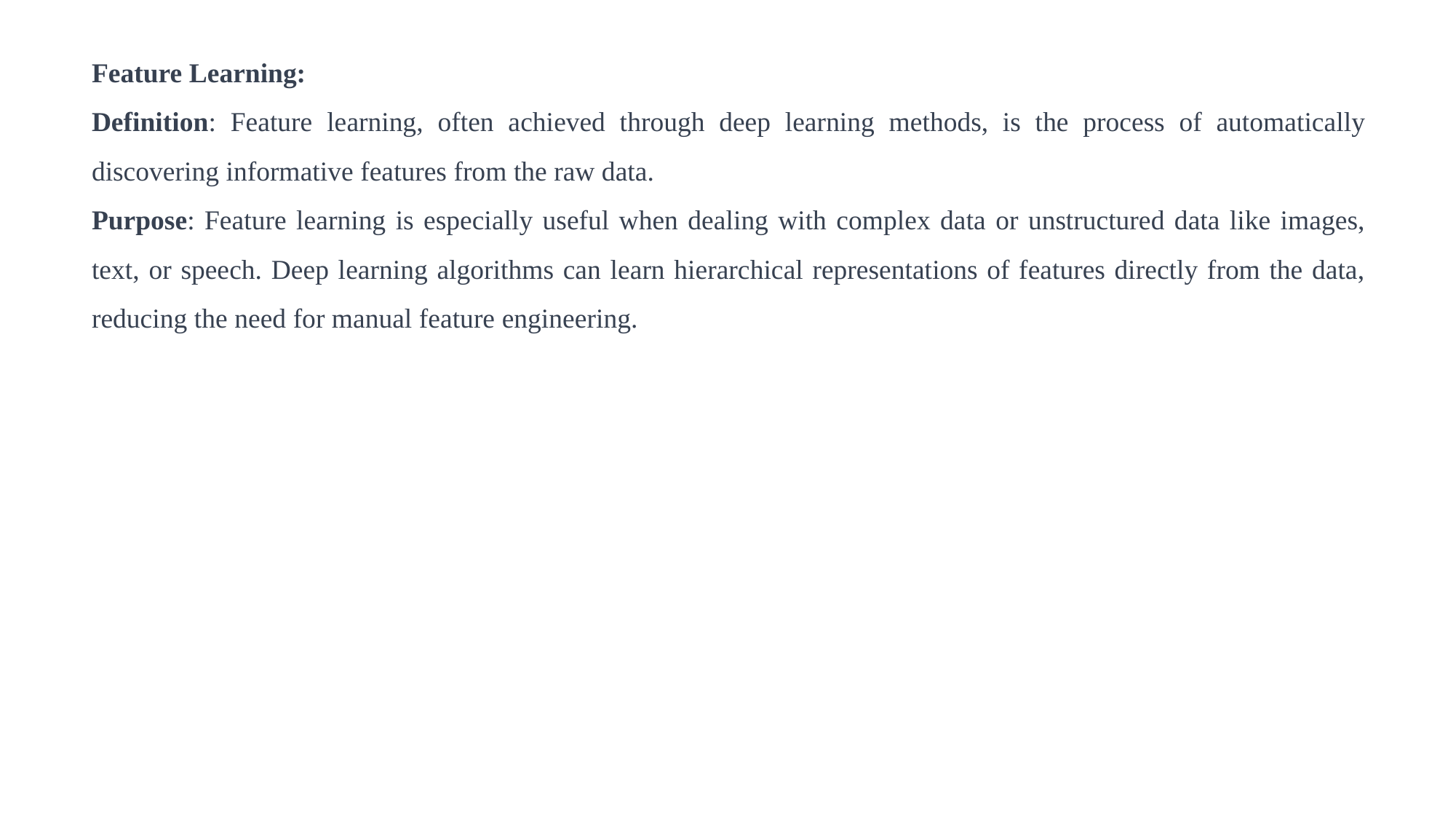

Feature Learning:
Definition: Feature learning, often achieved through deep learning methods, is the process of automatically discovering informative features from the raw data.
Purpose: Feature learning is especially useful when dealing with complex data or unstructured data like images, text, or speech. Deep learning algorithms can learn hierarchical representations of features directly from the data, reducing the need for manual feature engineering.